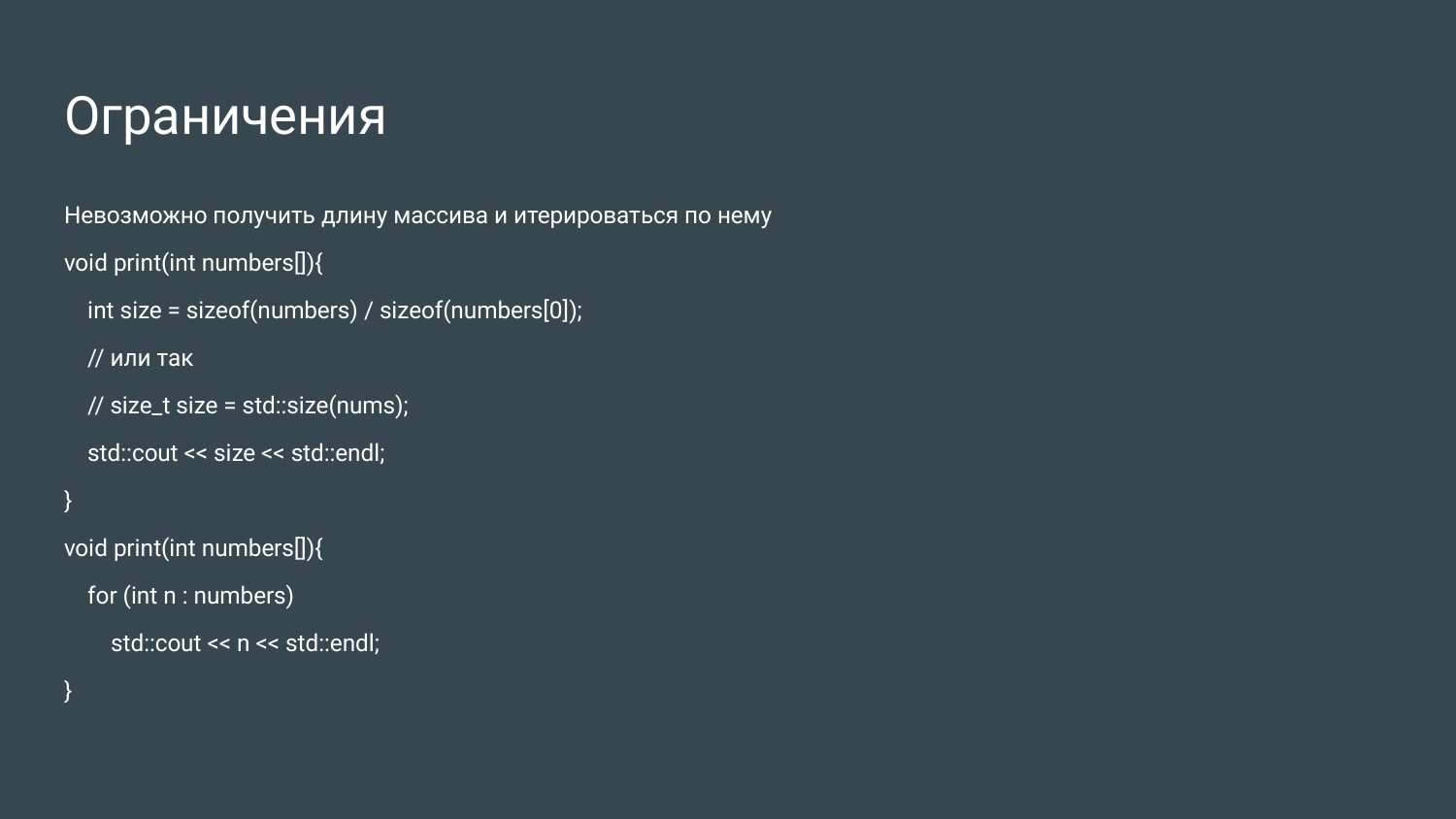

# Ограничения
Невозможно получить длину массива и итерироваться по нему
void print(int numbers[]){
    int size = sizeof(numbers) / sizeof(numbers[0]);
    // или так
    // size_t size = std::size(nums);
    std::cout << size << std::endl;
}
void print(int numbers[]){
    for (int n : numbers)
        std::cout << n << std::endl;
}